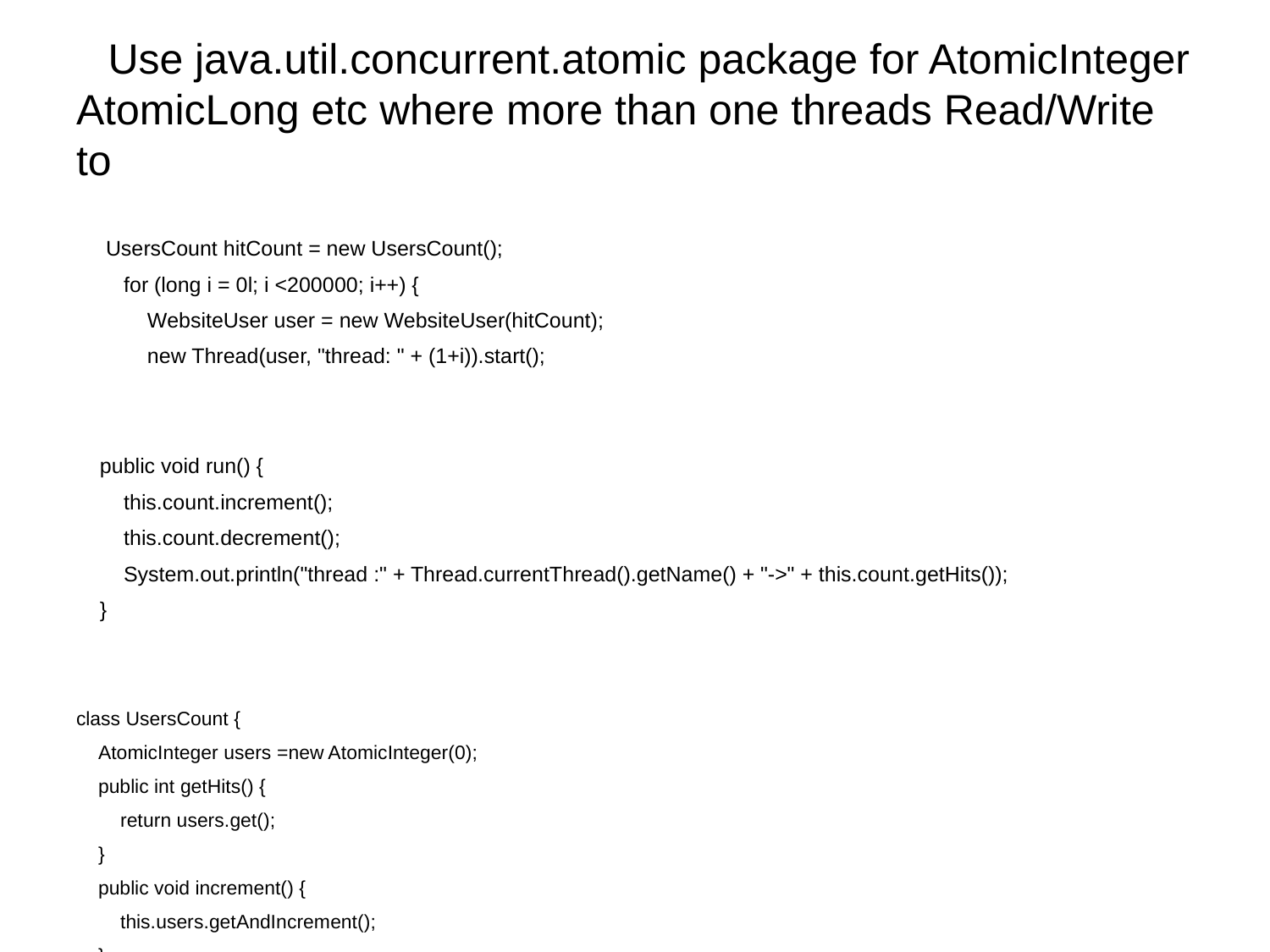

# Use java.util.concurrent.atomic package for AtomicInteger AtomicLong etc where more than one threads Read/Write to
     UsersCount hitCount = new UsersCount();
        for (long i = 0l; i <200000; i++) {
            WebsiteUser user = new WebsiteUser(hitCount);
            new Thread(user, "thread: " + (1+i)).start();

    public void run() {
        this.count.increment();
        this.count.decrement();
        System.out.println("thread :" + Thread.currentThread().getName() + "->" + this.count.getHits());
    }

class UsersCount {
    AtomicInteger users =new AtomicInteger(0);
    public int getHits() {
        return users.get();
    }
    public void increment() {
        this.users.getAndIncrement();
    }